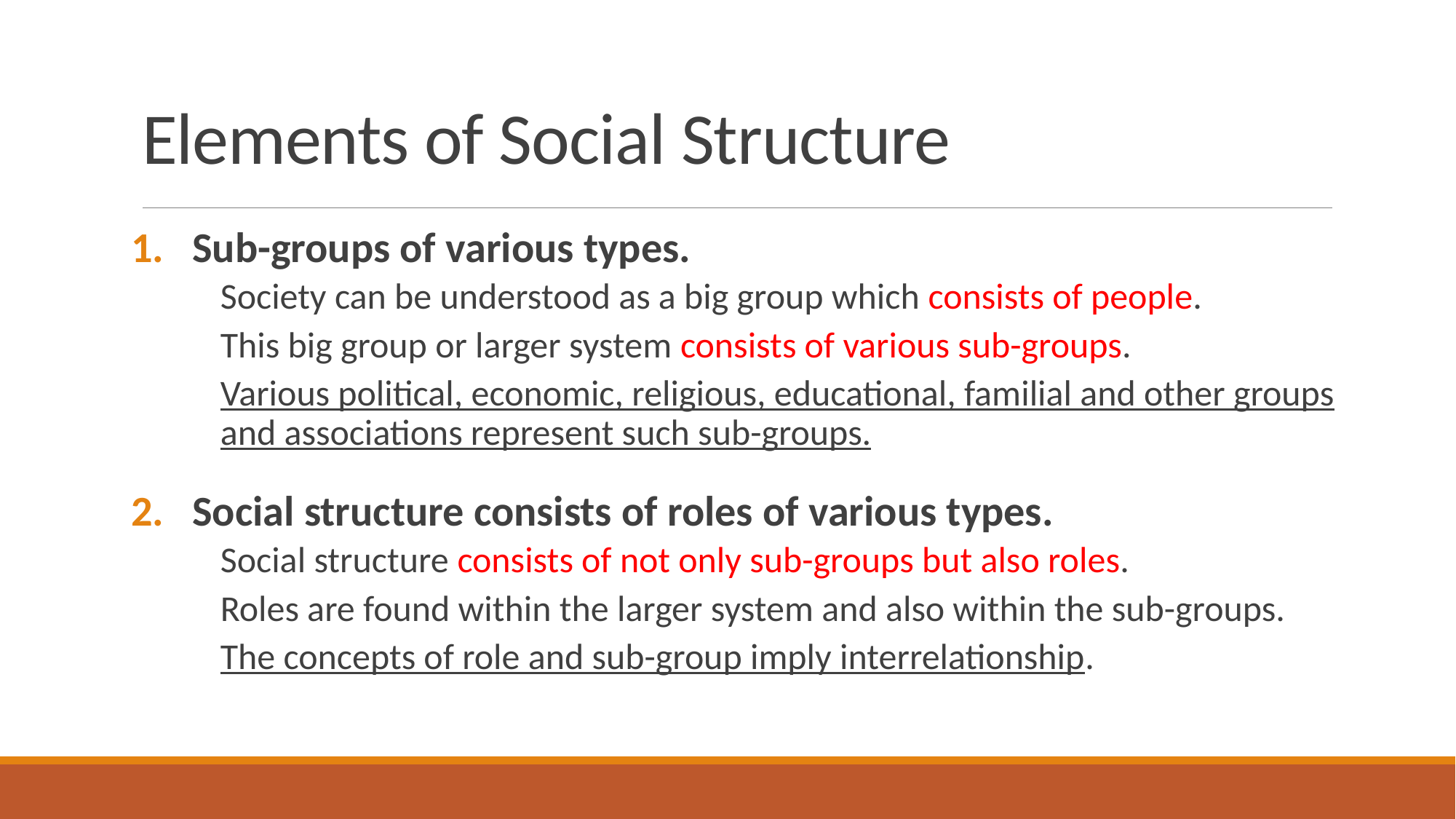

# Elements of Social Structure
Sub-groups of various types.
Society can be understood as a big group which consists of people.
This big group or larger system consists of various sub-groups.
Various political, economic, religious, educational, familial and other groups and associations represent such sub-groups.
Social structure consists of roles of various types.
Social structure consists of not only sub-groups but also roles.
Roles are found within the larger system and also within the sub-groups.
The concepts of role and sub-group imply interrelationship.